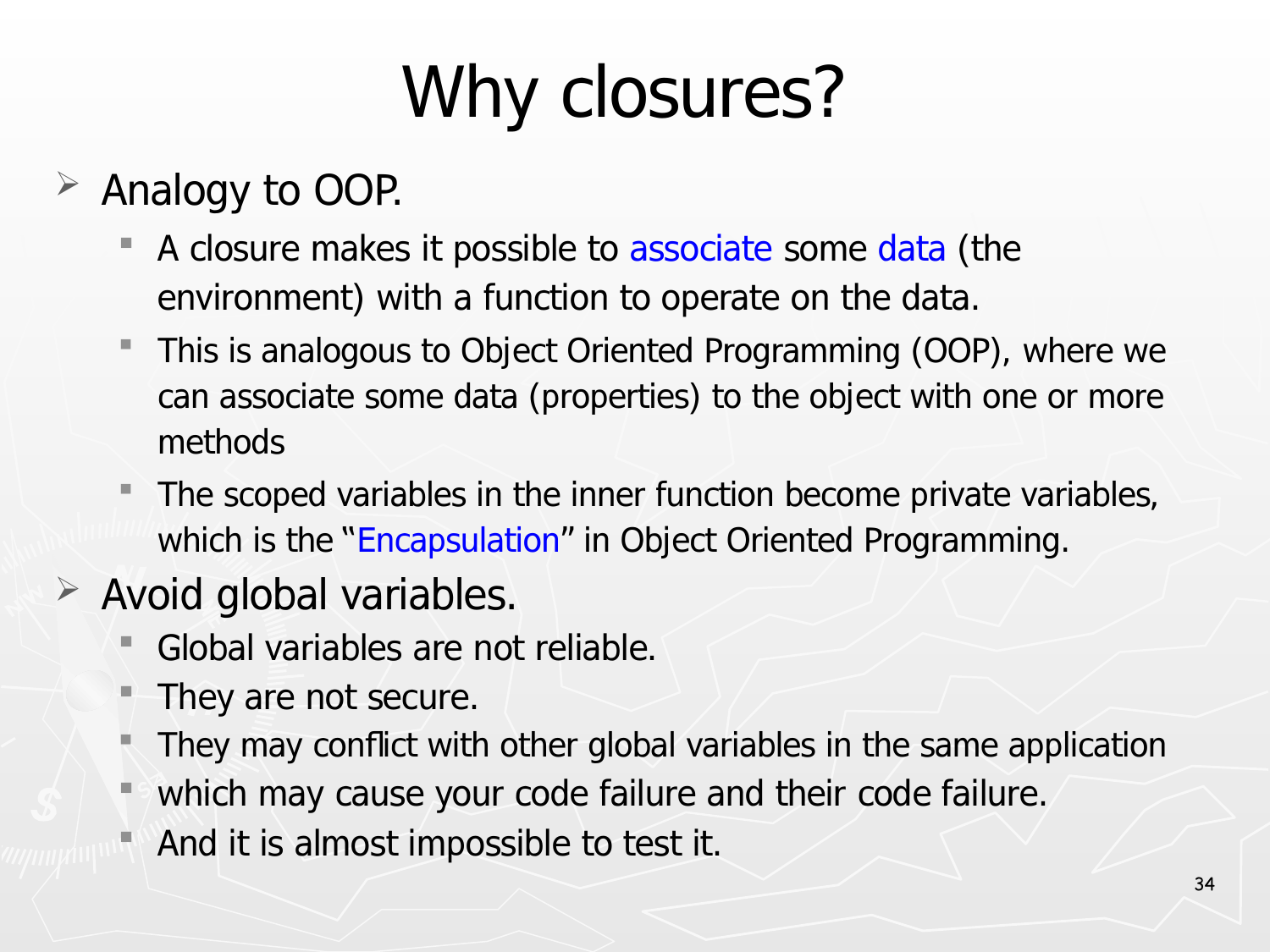

# Why closures?
Analogy to OOP.
A closure makes it possible to associate some data (the environment) with a function to operate on the data.
This is analogous to Object Oriented Programming (OOP), where we can associate some data (properties) to the object with one or more methods
The scoped variables in the inner function become private variables, which is the “Encapsulation” in Object Oriented Programming.
Avoid global variables.
Global variables are not reliable.
They are not secure.
They may conflict with other global variables in the same application
which may cause your code failure and their code failure.
And it is almost impossible to test it.

34